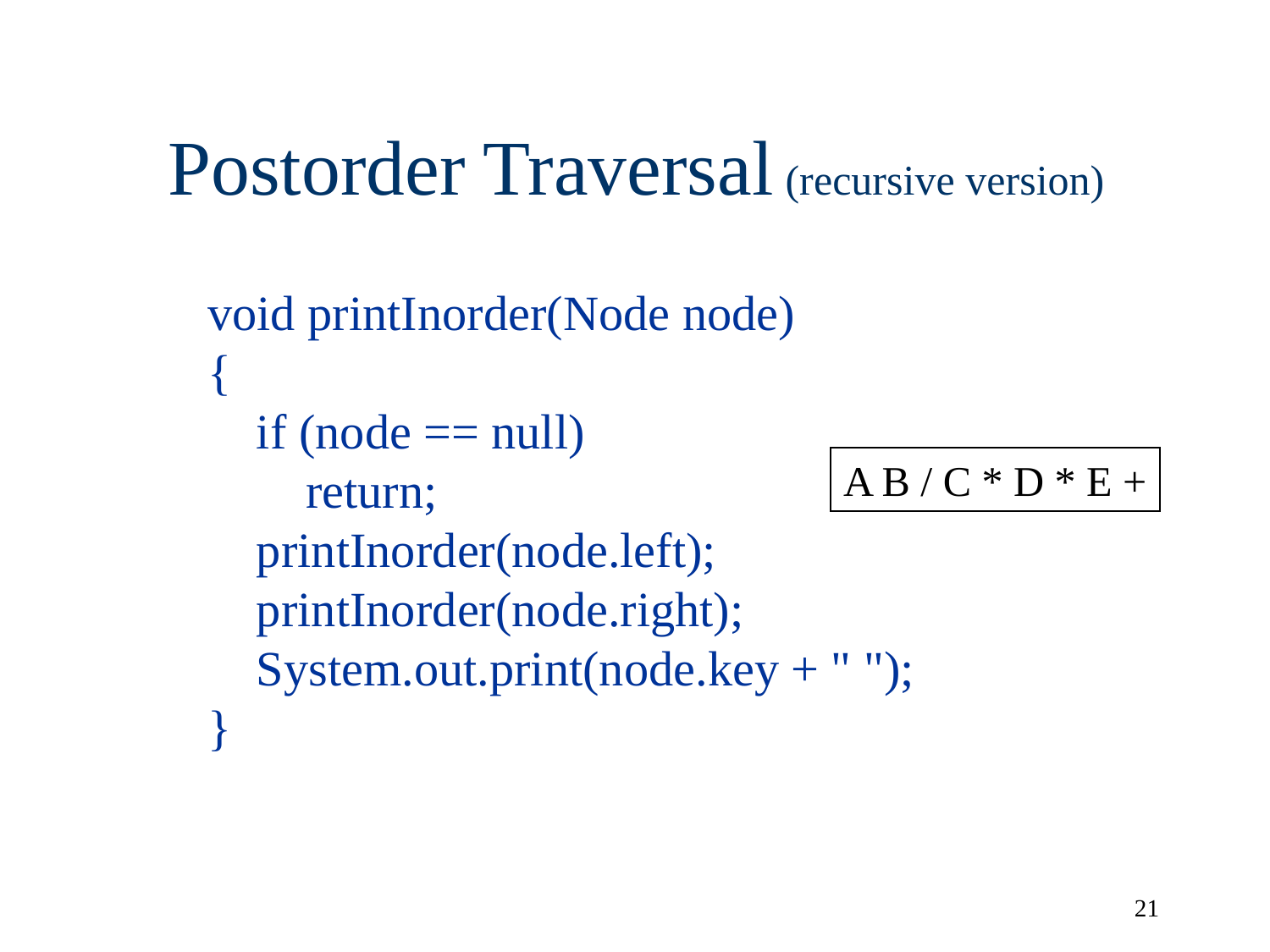

Postorder Traversal (recursive version)
    void printInorder(Node node)
    {
        if (node == null)
            return;
        printInorder(node.left);
        printInorder(node.right);
        System.out.print(node.key + " ");
    }
A B / C * D * E +
21